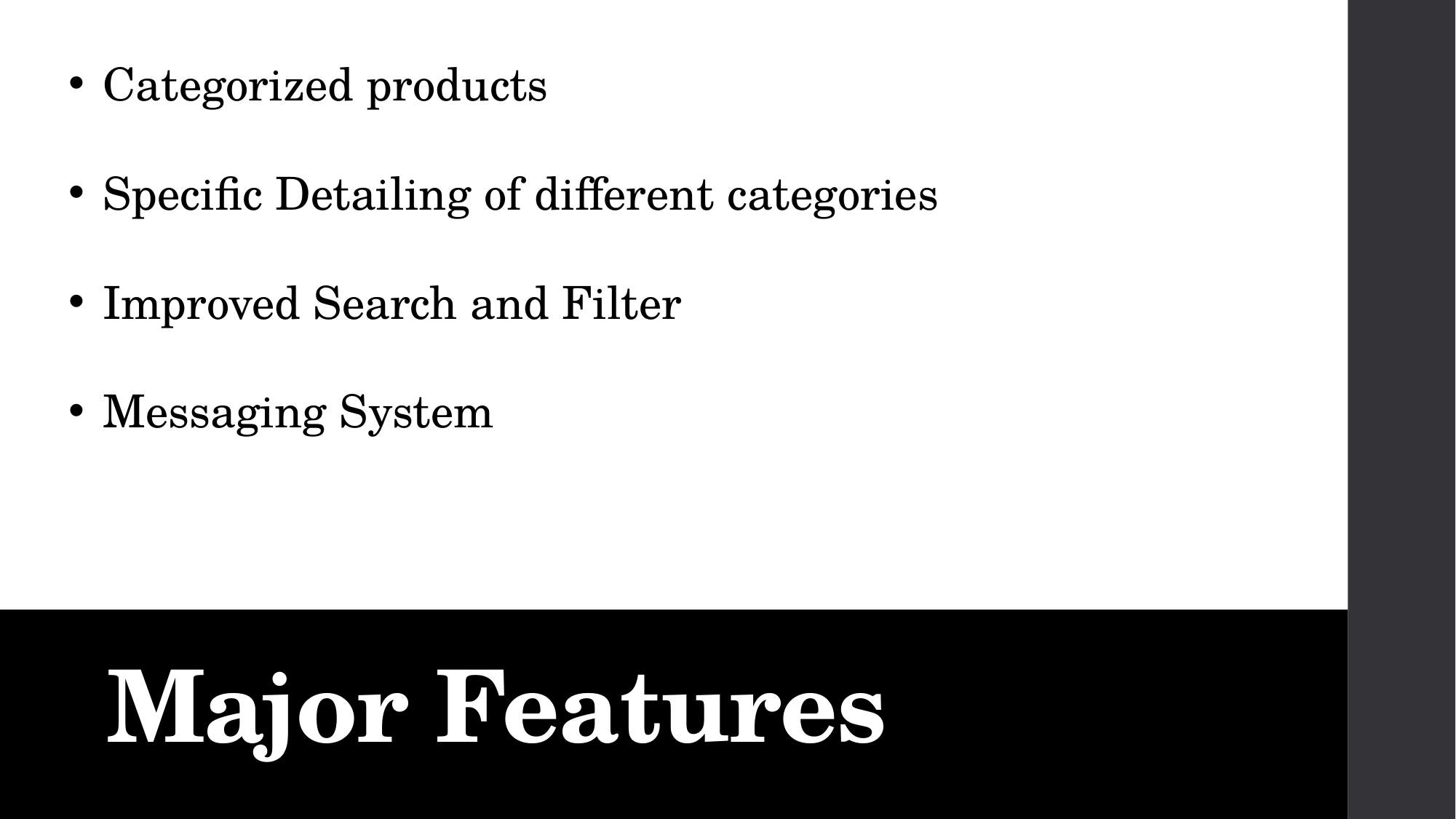

Categorized products

Specific Detailing of different categories

Improved Search and Filter

Messaging System

# Major Features